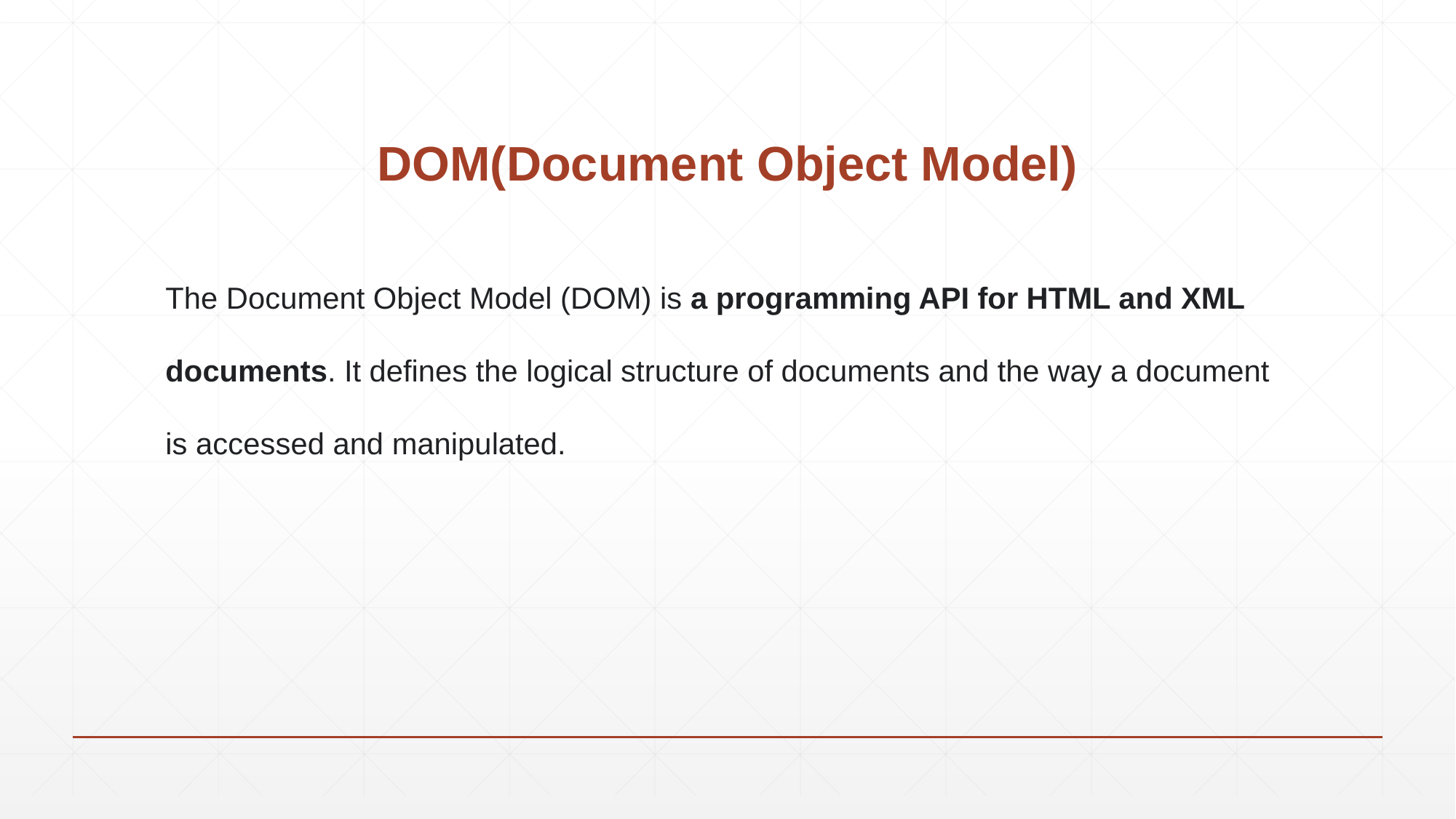

# DOM(Document Object Model)
The Document Object Model (DOM) is a programming API for HTML and XML documents. It defines the logical structure of documents and the way a document is accessed and manipulated.